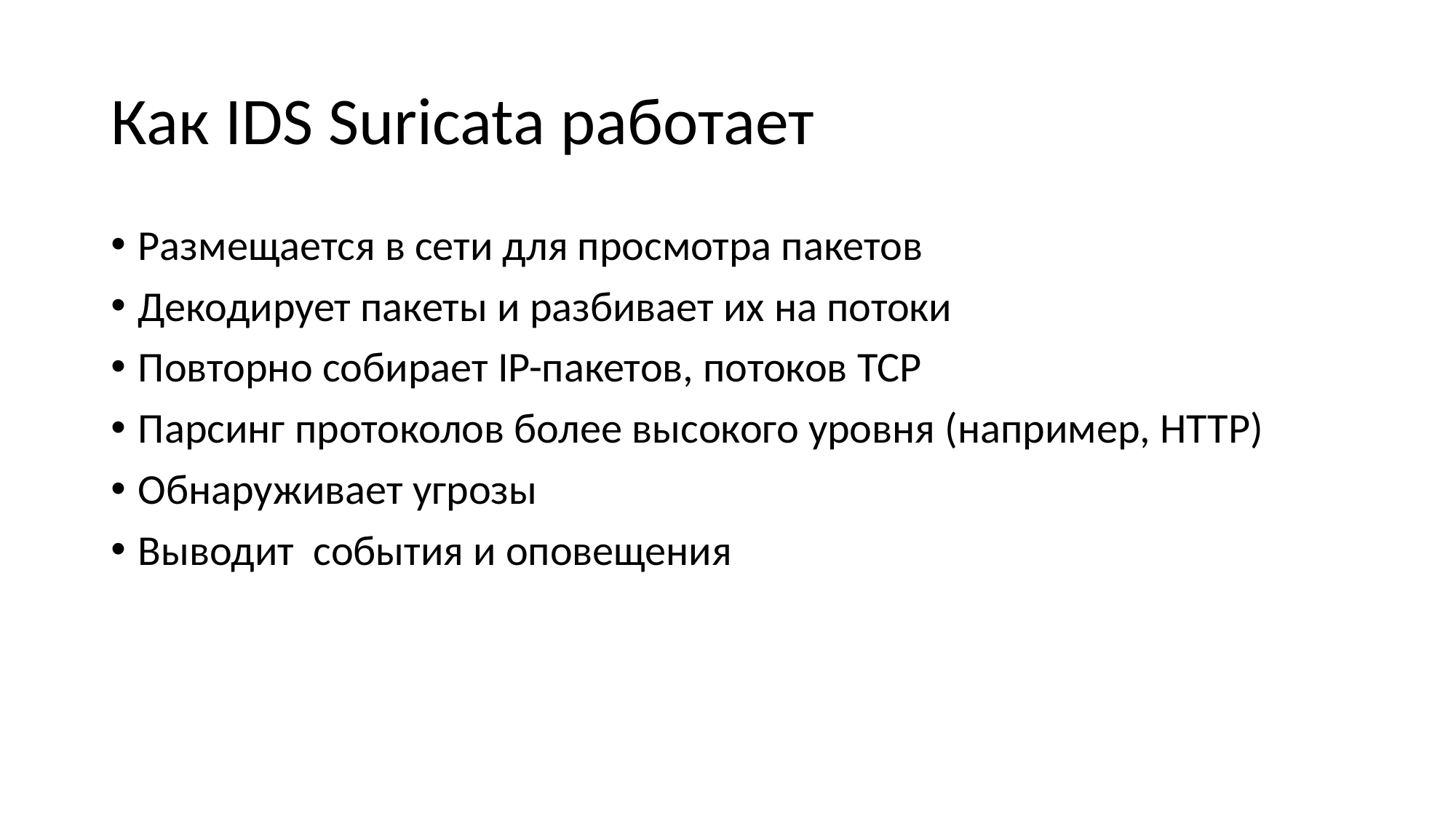

# Как IDS Suricata работает
Размещается в сети для просмотра пакетов
Декодирует пакеты и разбивает их на потоки
Повторно собирает IP-пакетов, потоков TCP
Парсинг протоколов более высокого уровня (например, HTTP)
Обнаруживает угрозы
Выводит  события и оповещения